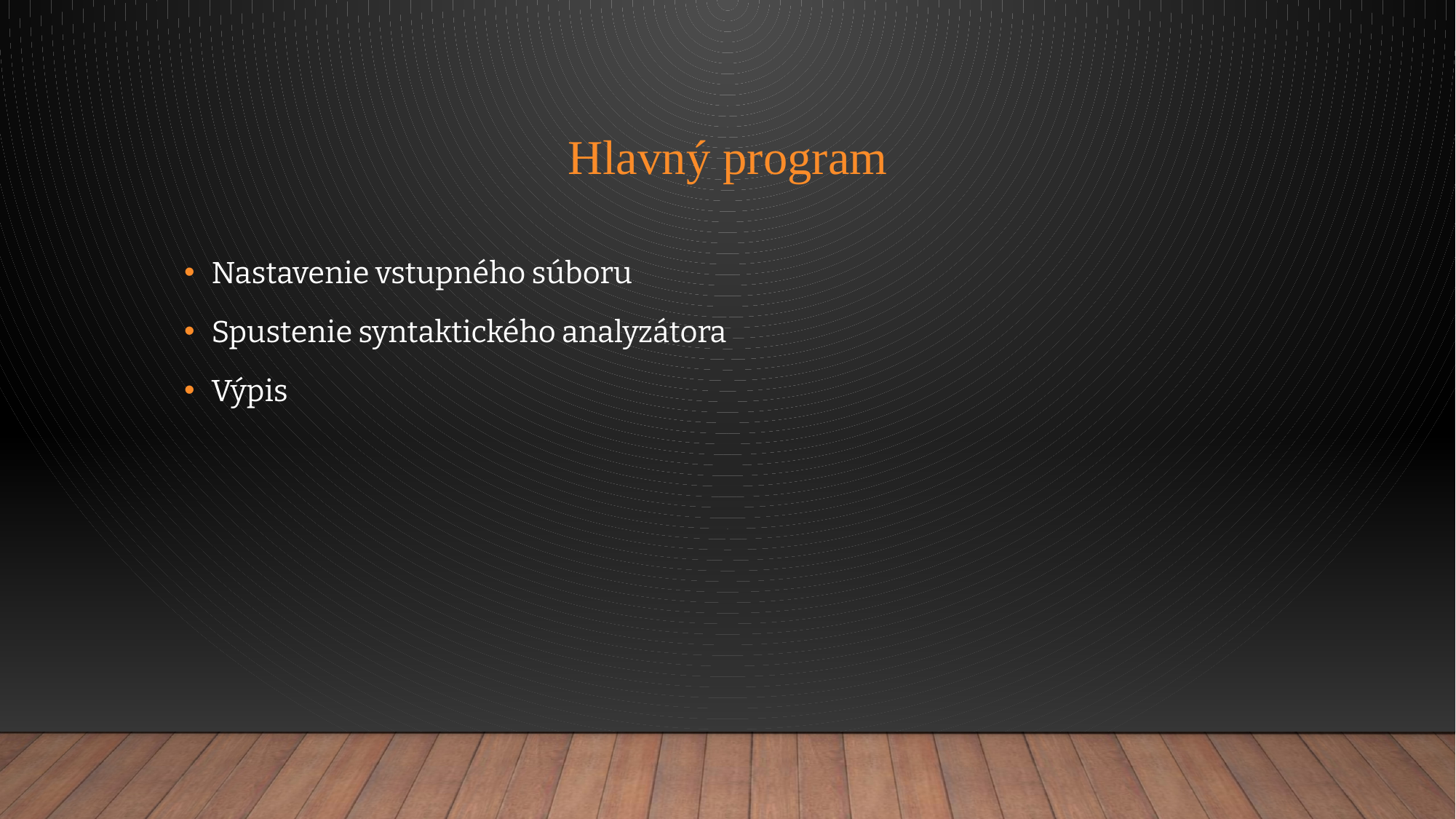

# Hlavný program
Nastavenie vstupného súboru
Spustenie syntaktického analyzátora
Výpis